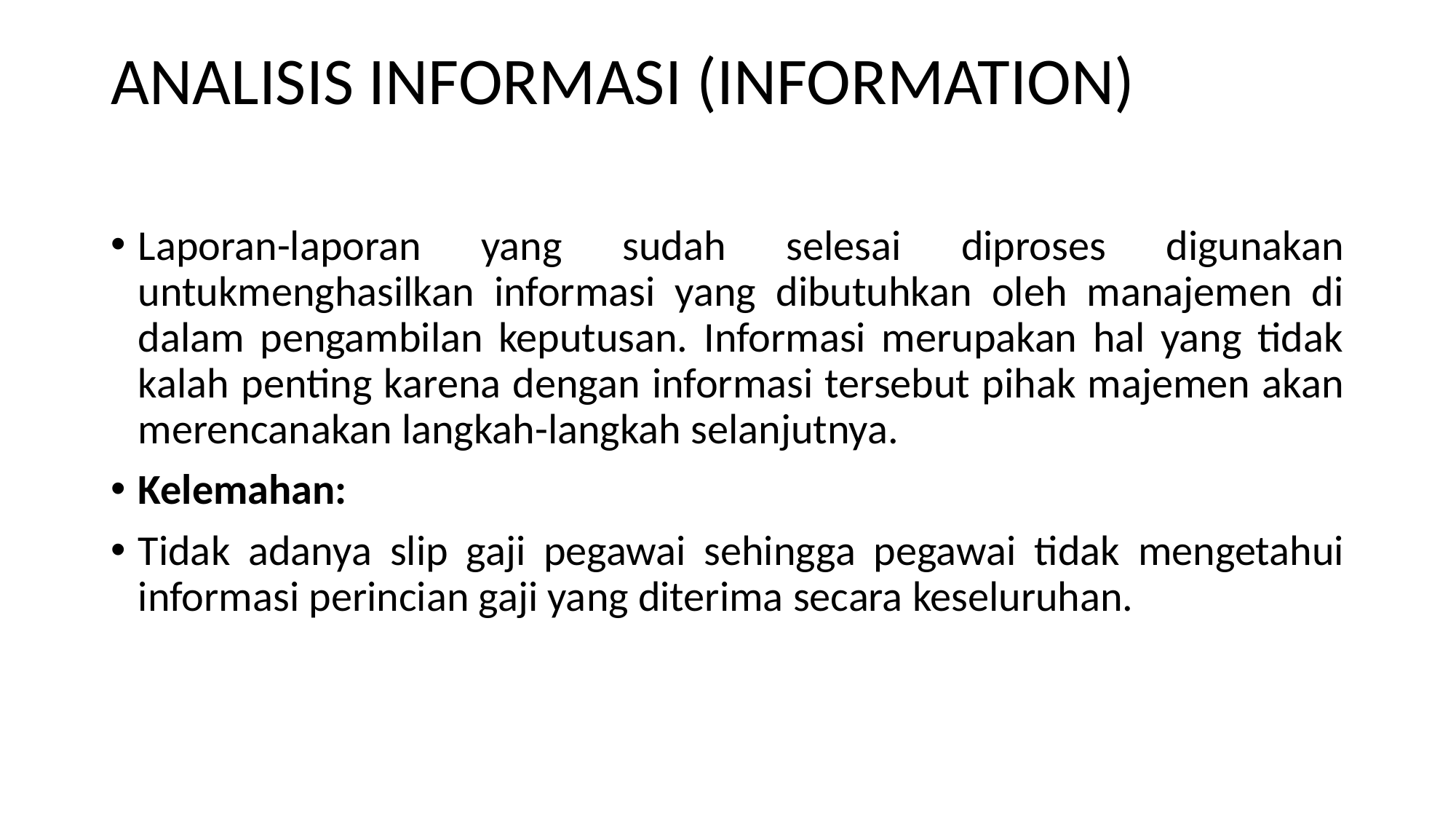

# ANALISIS INFORMASI (INFORMATION)
Laporan-laporan yang sudah selesai diproses digunakan untukmenghasilkan informasi yang dibutuhkan oleh manajemen di dalam pengambilan keputusan. Informasi merupakan hal yang tidak kalah penting karena dengan informasi tersebut pihak majemen akan merencanakan langkah-langkah selanjutnya.
Kelemahan:
Tidak adanya slip gaji pegawai sehingga pegawai tidak mengetahui informasi perincian gaji yang diterima secara keseluruhan.